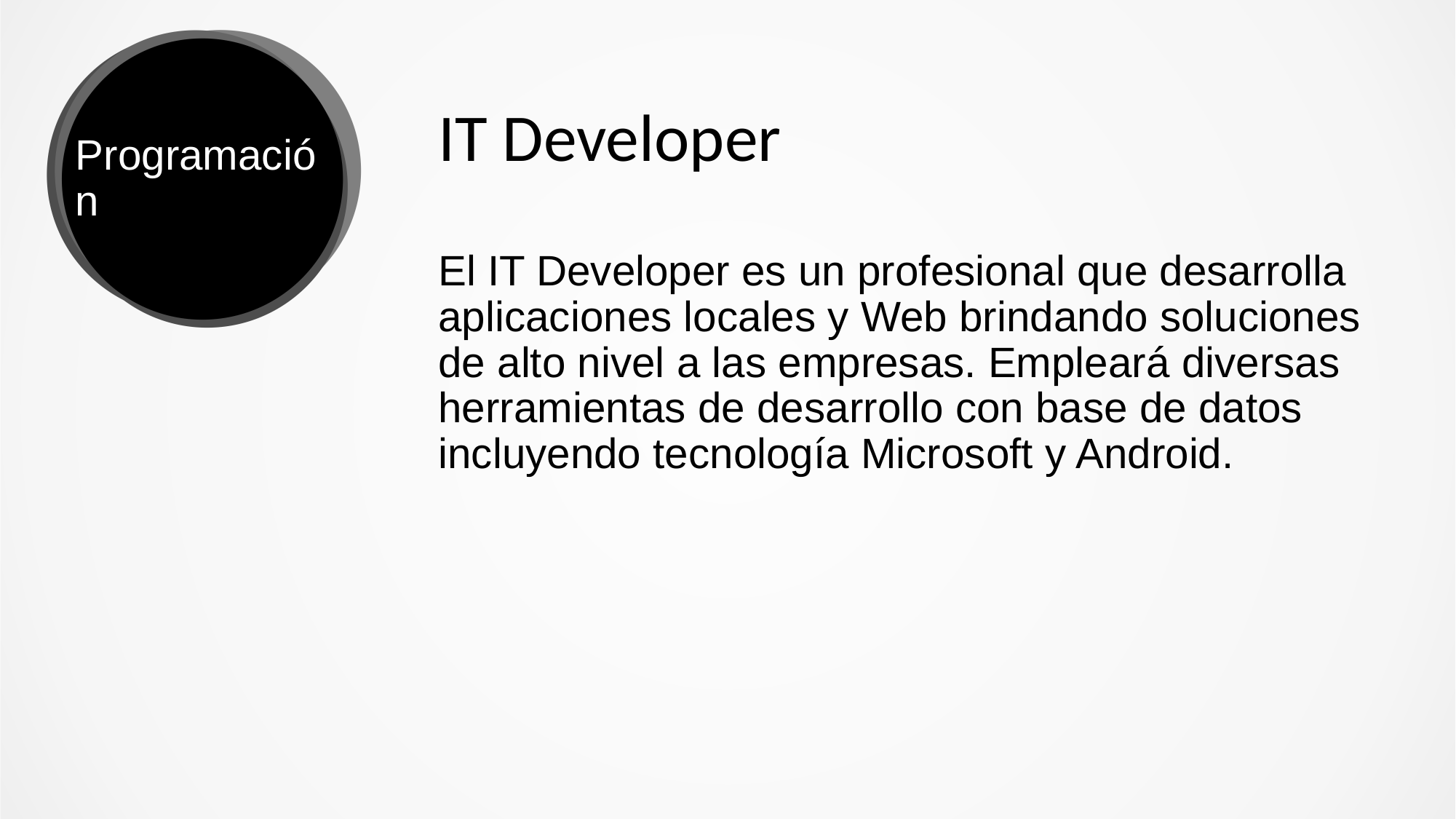

# IT Developer
Programación
El IT Developer es un profesional que desarrolla aplicaciones locales y Web brindando soluciones de alto nivel a las empresas. Empleará diversas herramientas de desarrollo con base de datos incluyendo tecnología Microsoft y Android.